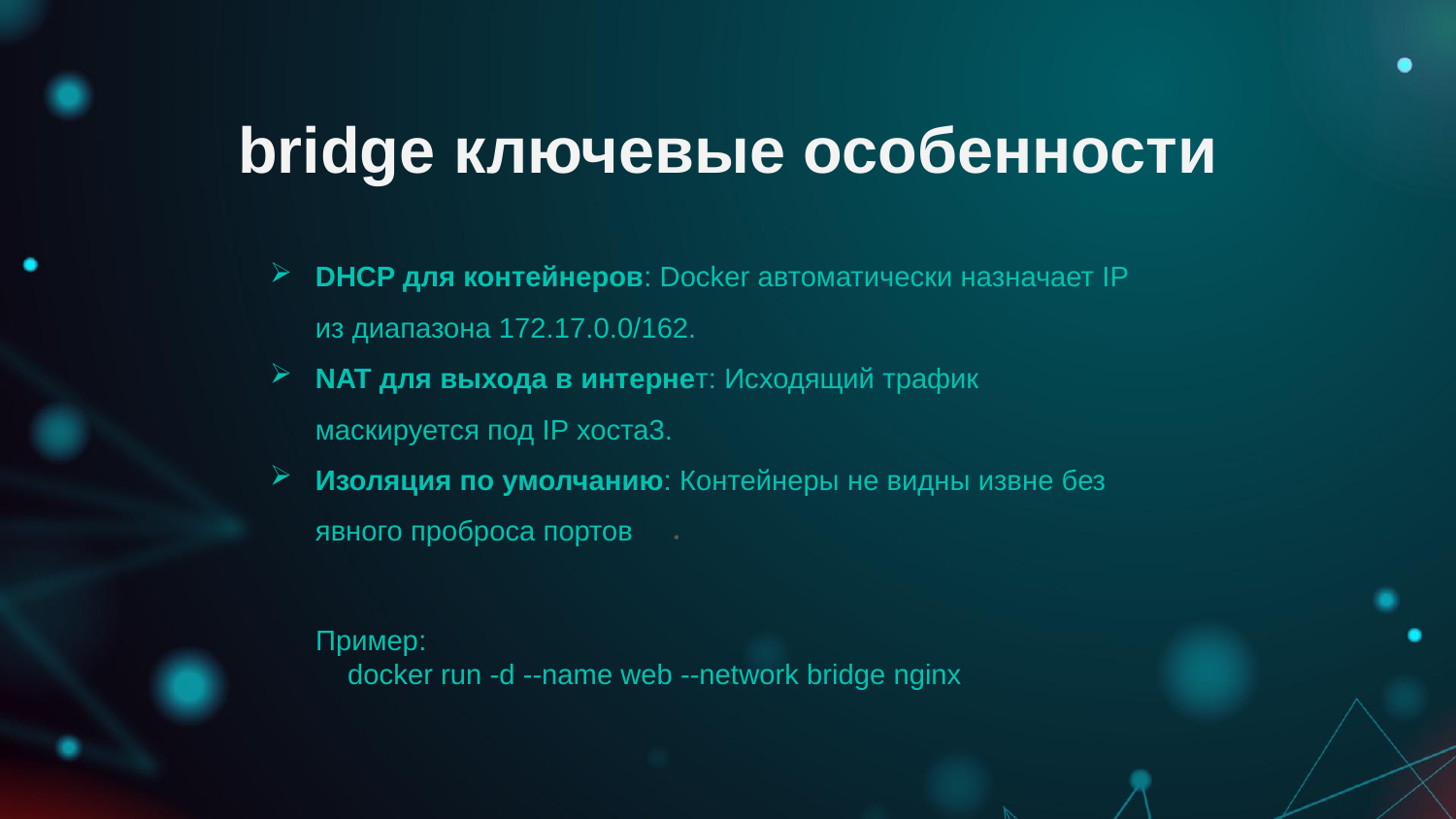

# bridge ключевые особенности
DHCP для контейнеров: Docker автоматически назначает IP из диапазона 172.17.0.0/162.
NAT для выхода в интернет: Исходящий трафик маскируется под IP хоста3.
Изоляция по умолчанию: Контейнеры не видны извне без явного проброса портов
Пример:
    docker run -d --name web --network bridge nginx